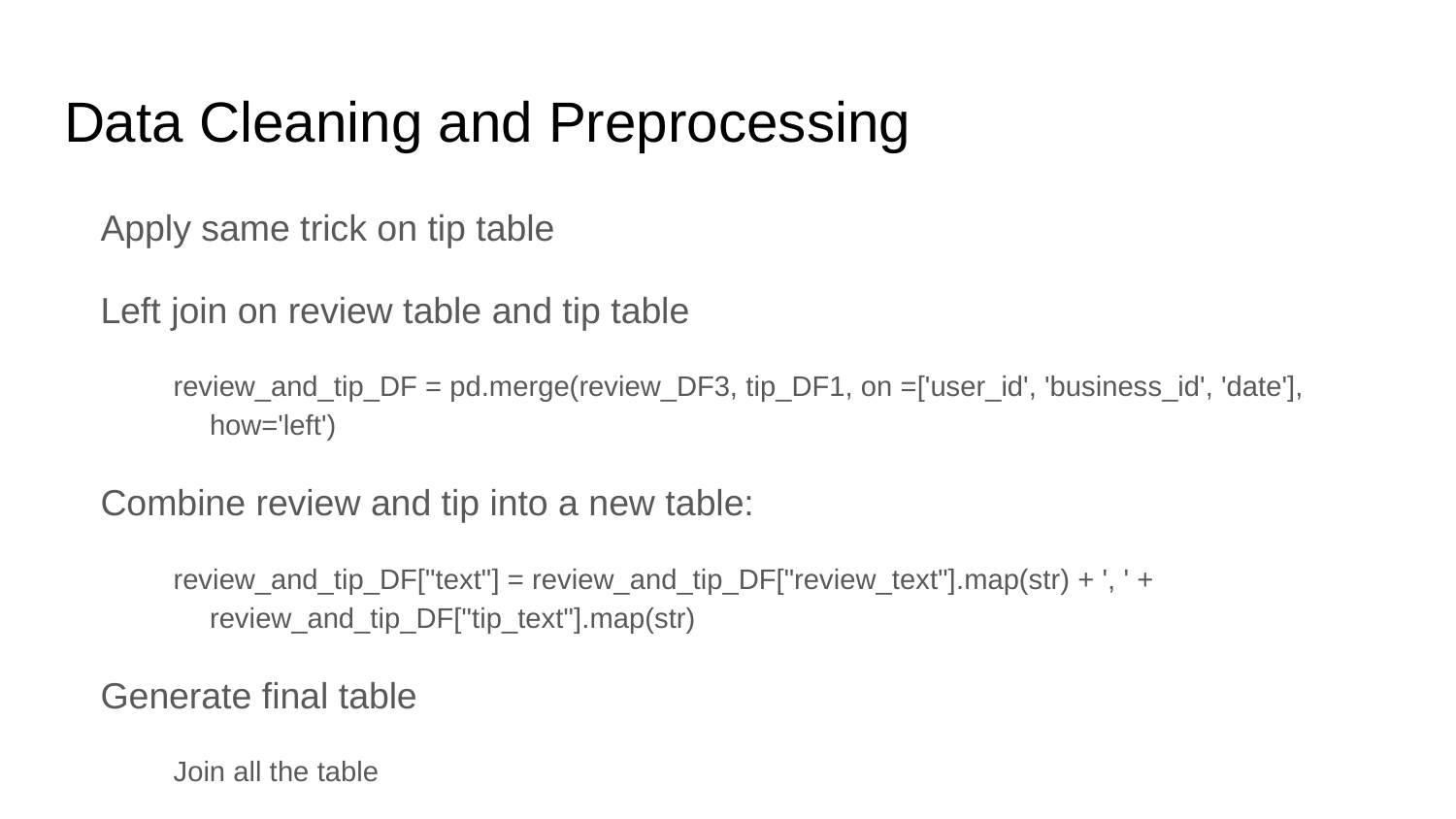

# Data Cleaning and Preprocessing

Apply same trick on tip table
Left join on review table and tip table
review_and_tip_DF = pd.merge(review_DF3, tip_DF1, on =['user_id', 'business_id', 'date'], how='left')
Combine review and tip into a new table:
review_and_tip_DF["text"] = review_and_tip_DF["review_text"].map(str) + ', ' +  review_and_tip_DF["tip_text"].map(str)
Generate final table
Join all the table
business_user_review_and_tip_DF = pd.merge(user_review_and_tip_DF, business_DF, on =['business_id'], how='inner'